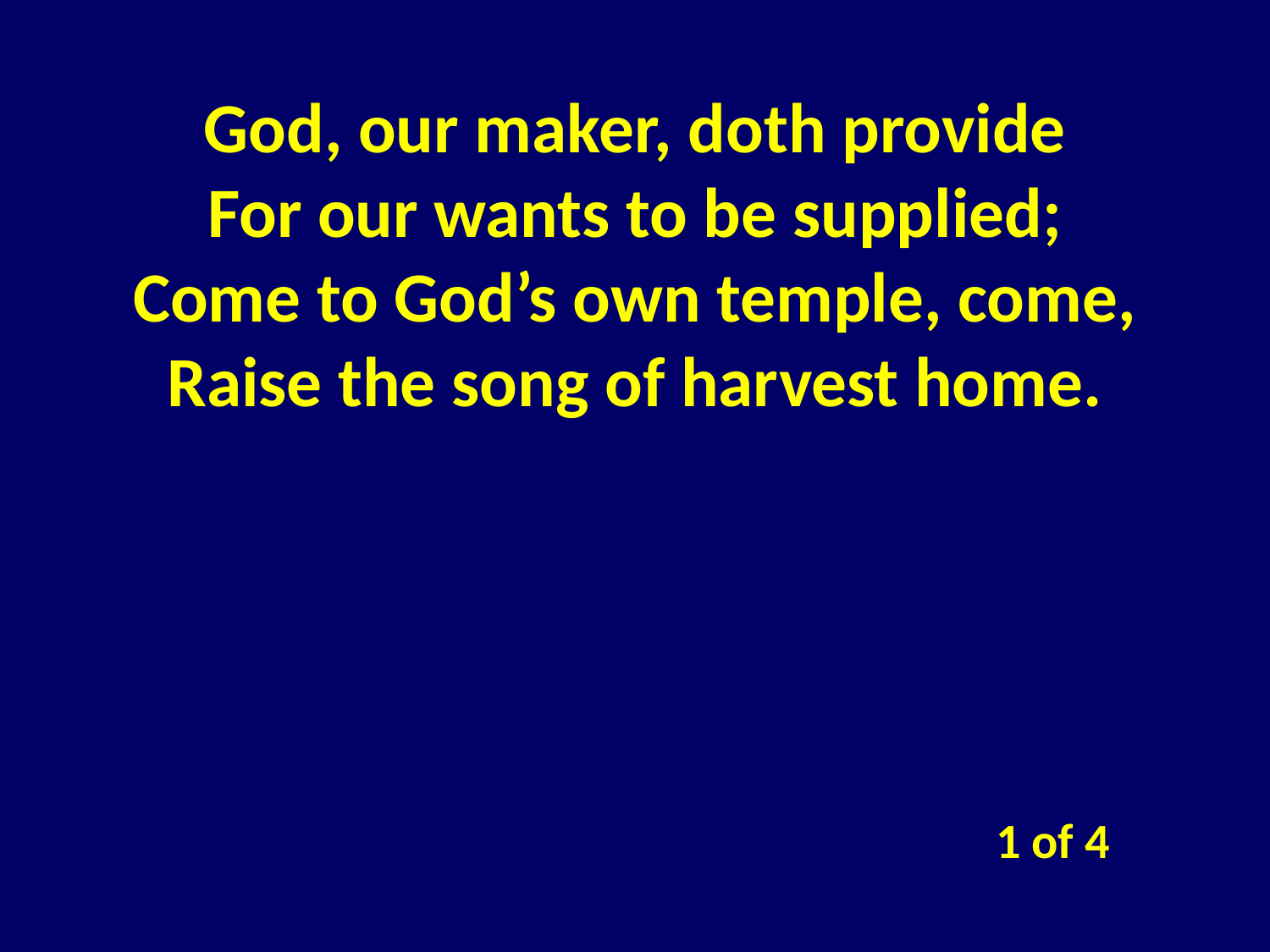

God, our maker, doth provide
For our wants to be supplied;
Come to God’s own temple, come,
Raise the song of harvest home.
1 of 4